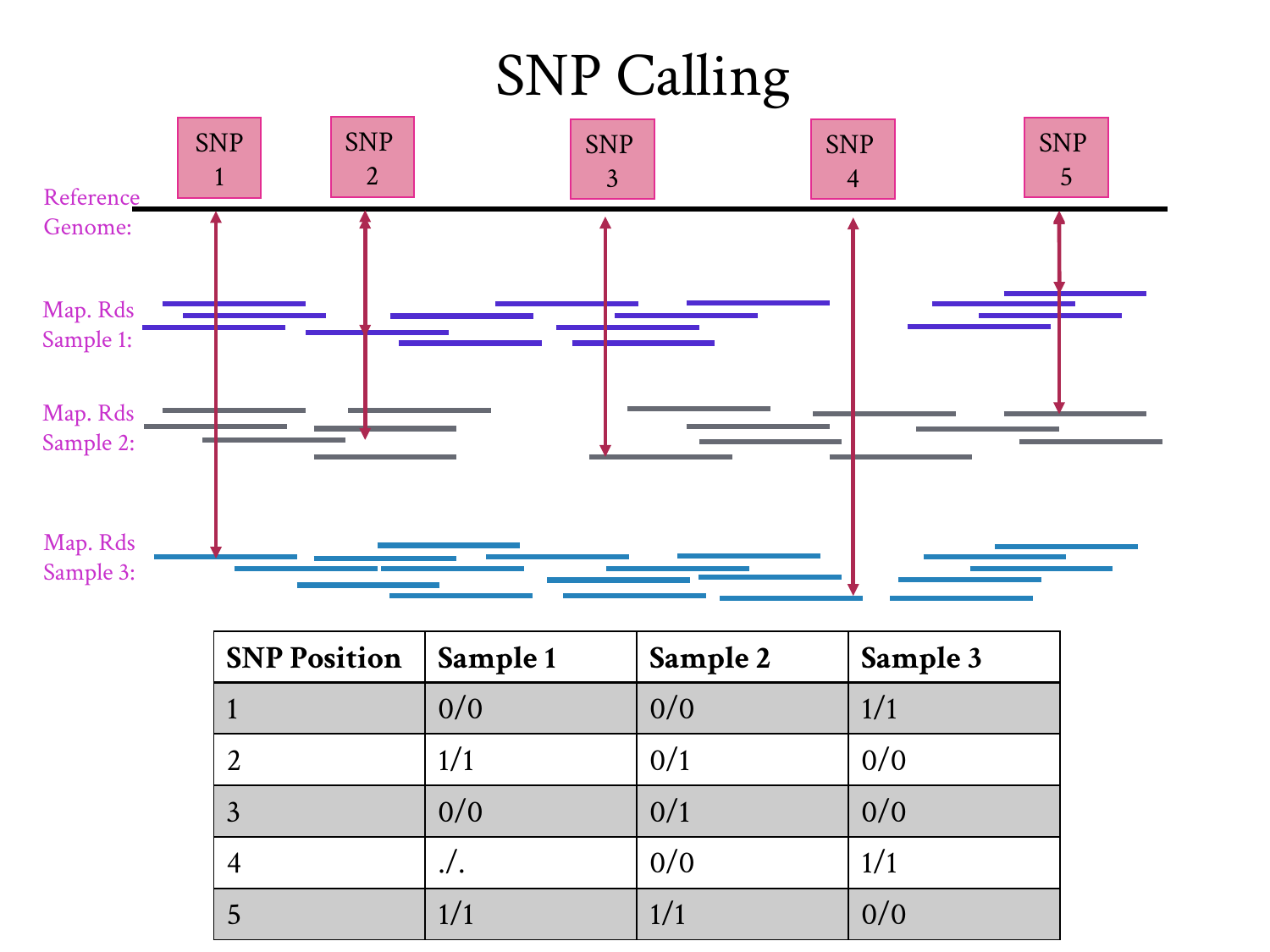

# SNP Calling
SNP
2
SNP
5
SNP 1
SNP
3
SNP
4
Reference Genome:
Map. Rds
Sample 1:
Map. Rds
Sample 2:
Map. Rds
Sample 3:
| SNP Position | Sample 1 | Sample 2 | Sample 3 |
| --- | --- | --- | --- |
| 1 | 0/0 | 0/0 | 1/1 |
| 2 | 1/1 | 0/1 | 0/0 |
| 3 | 0/0 | 0/1 | 0/0 |
| 4 | ./. | 0/0 | 1/1 |
| 5 | 1/1 | 1/1 | 0/0 |